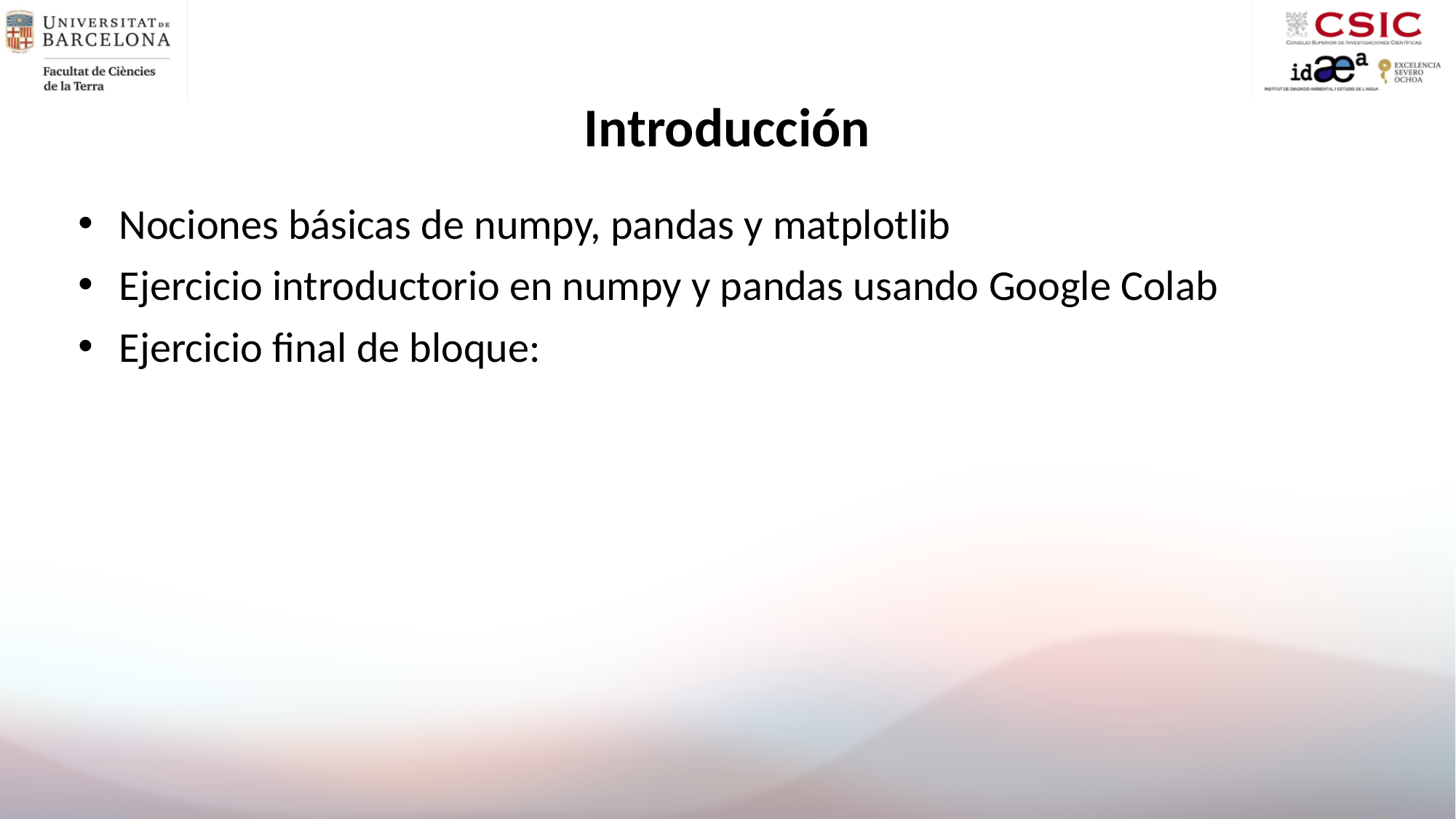

# Introducción
Nociones básicas de numpy, pandas y matplotlib
Ejercicio introductorio en numpy y pandas usando Google Colab
Ejercicio final de bloque: